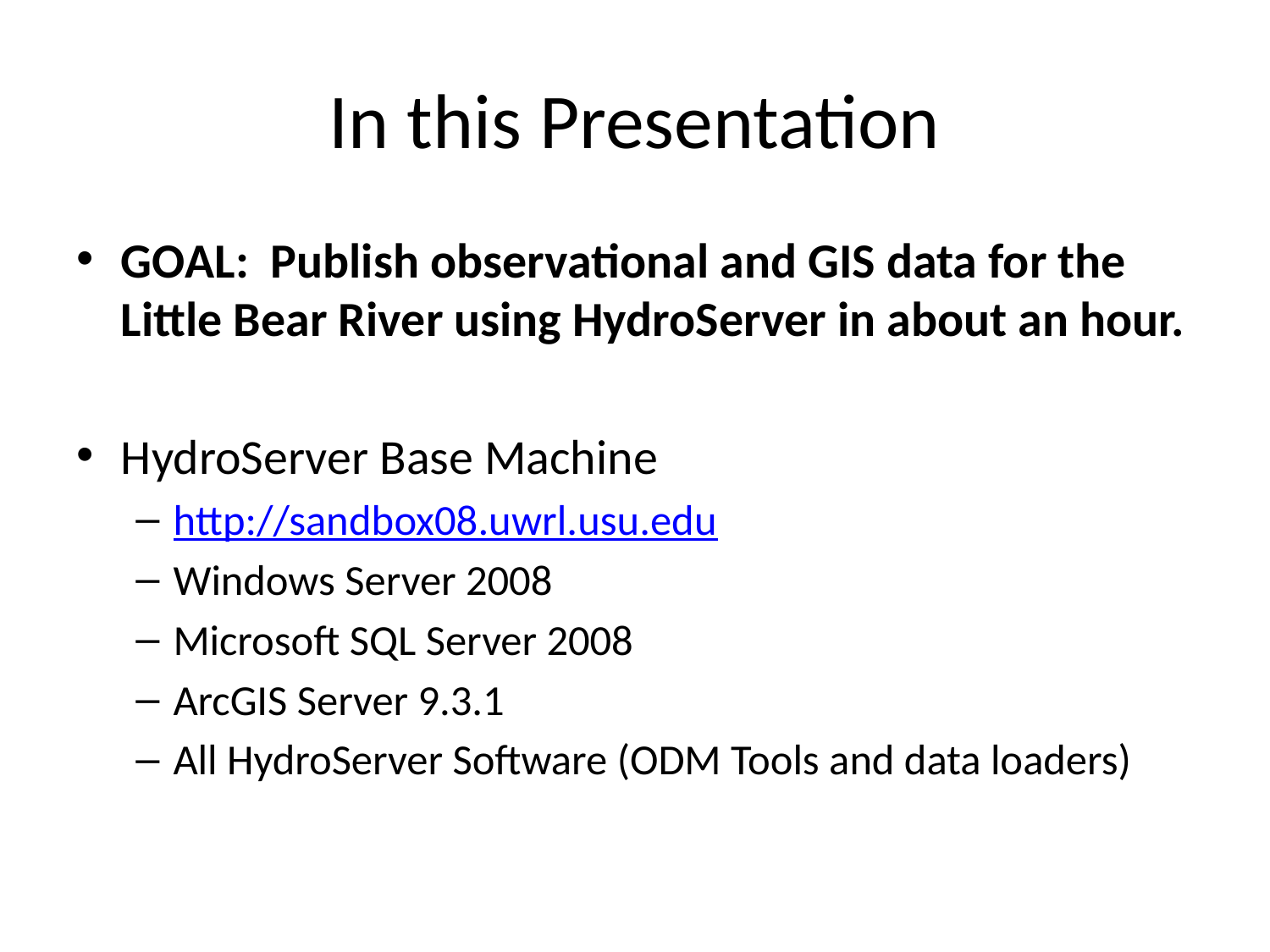

# In this Presentation
GOAL:  Publish observational and GIS data for the Little Bear River using HydroServer in about an hour.

HydroServer Base Machine
http://sandbox08.uwrl.usu.edu
Windows Server 2008
Microsoft SQL Server 2008
ArcGIS Server 9.3.1
All HydroServer Software (ODM Tools and data loaders)